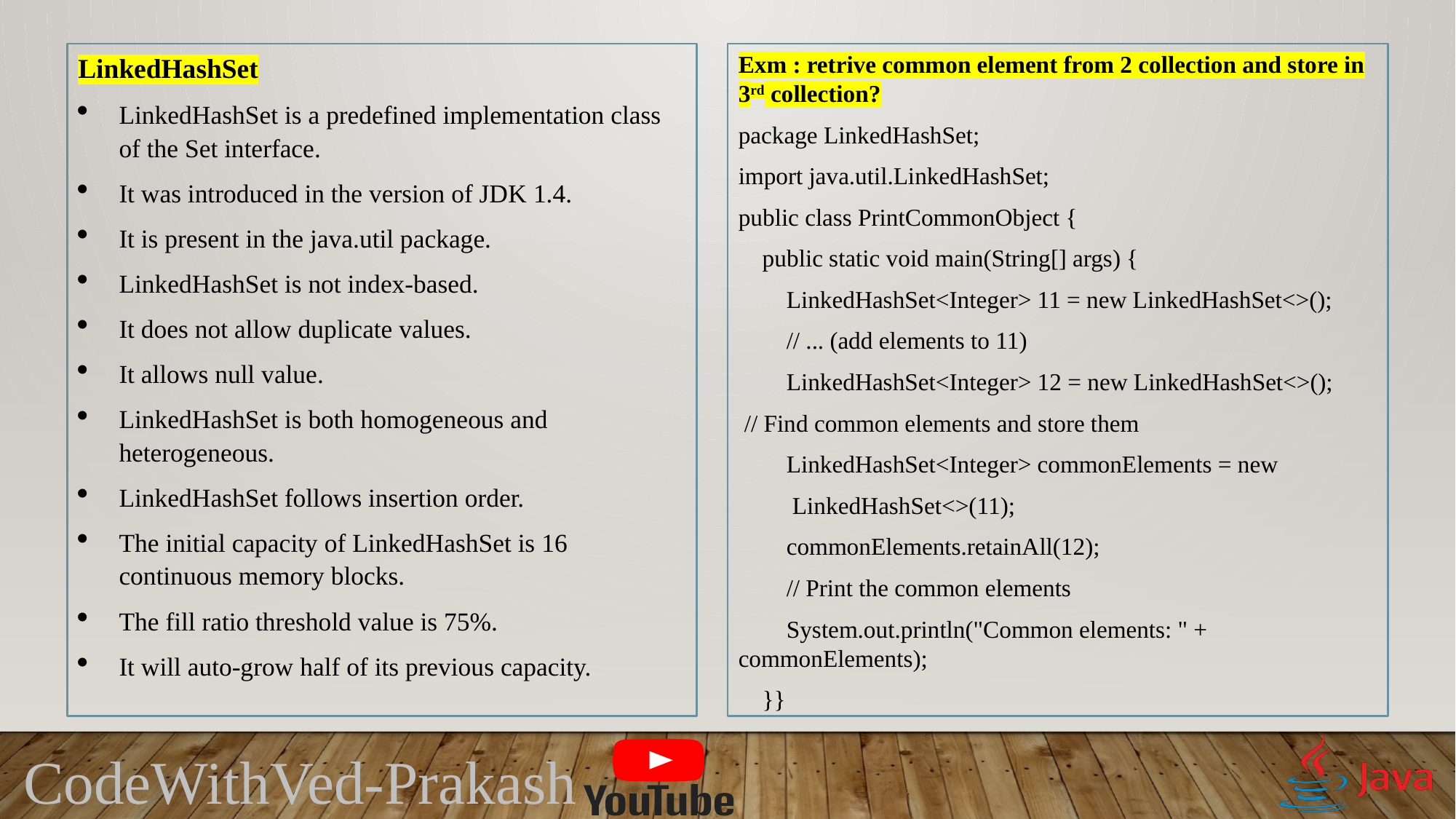

LinkedHashSet
LinkedHashSet is a predefined implementation class of the Set interface.
It was introduced in the version of JDK 1.4.
It is present in the java.util package.
LinkedHashSet is not index-based.
It does not allow duplicate values.
It allows null value.
LinkedHashSet is both homogeneous and heterogeneous.
LinkedHashSet follows insertion order.
The initial capacity of LinkedHashSet is 16 continuous memory blocks.
The fill ratio threshold value is 75%.
It will auto-grow half of its previous capacity.

Exm : retrive common element from 2 collection and store in 3rd collection?
package LinkedHashSet;
import java.util.LinkedHashSet;
public class PrintCommonObject {
    public static void main(String[] args) {
        LinkedHashSet<Integer> 11 = new LinkedHashSet<>();
        // ... (add elements to 11)
        LinkedHashSet<Integer> 12 = new LinkedHashSet<>();
 // Find common elements and store them
        LinkedHashSet<Integer> commonElements = new
         LinkedHashSet<>(11);
        commonElements.retainAll(12);
        // Print the common elements
        System.out.println("Common elements: " + commonElements);
    }}